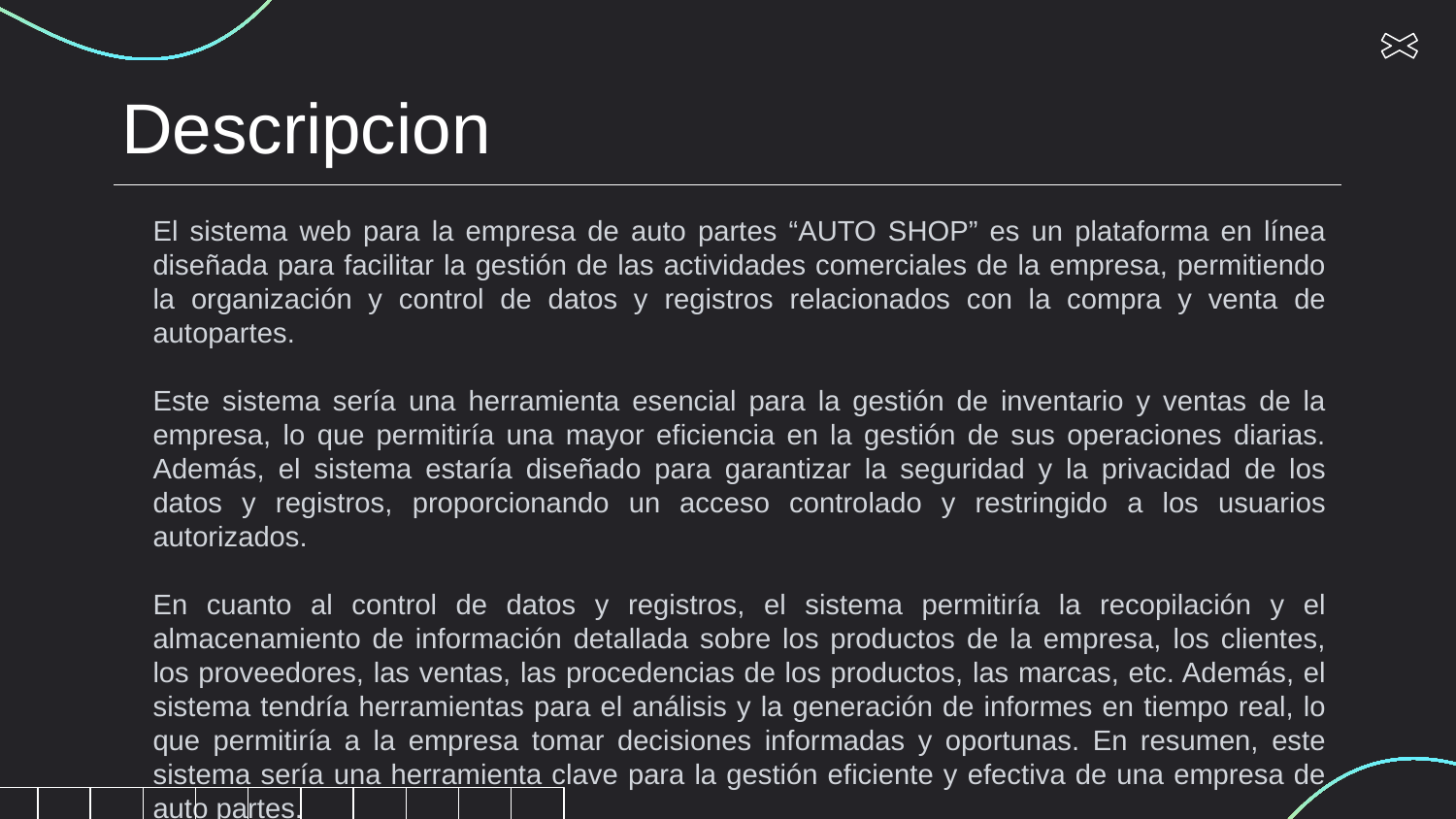

# Descripcion
El sistema web para la empresa de auto partes “AUTO SHOP” es un plataforma en línea diseñada para facilitar la gestión de las actividades comerciales de la empresa, permitiendo la organización y control de datos y registros relacionados con la compra y venta de autopartes.

Este sistema sería una herramienta esencial para la gestión de inventario y ventas de la empresa, lo que permitiría una mayor eficiencia en la gestión de sus operaciones diarias. Además, el sistema estaría diseñado para garantizar la seguridad y la privacidad de los datos y registros, proporcionando un acceso controlado y restringido a los usuarios autorizados.

En cuanto al control de datos y registros, el sistema permitiría la recopilación y el almacenamiento de información detallada sobre los productos de la empresa, los clientes, los proveedores, las ventas, las procedencias de los productos, las marcas, etc. Además, el sistema tendría herramientas para el análisis y la generación de informes en tiempo real, lo que permitiría a la empresa tomar decisiones informadas y oportunas. En resumen, este sistema sería una herramienta clave para la gestión eficiente y efectiva de una empresa de auto partes.